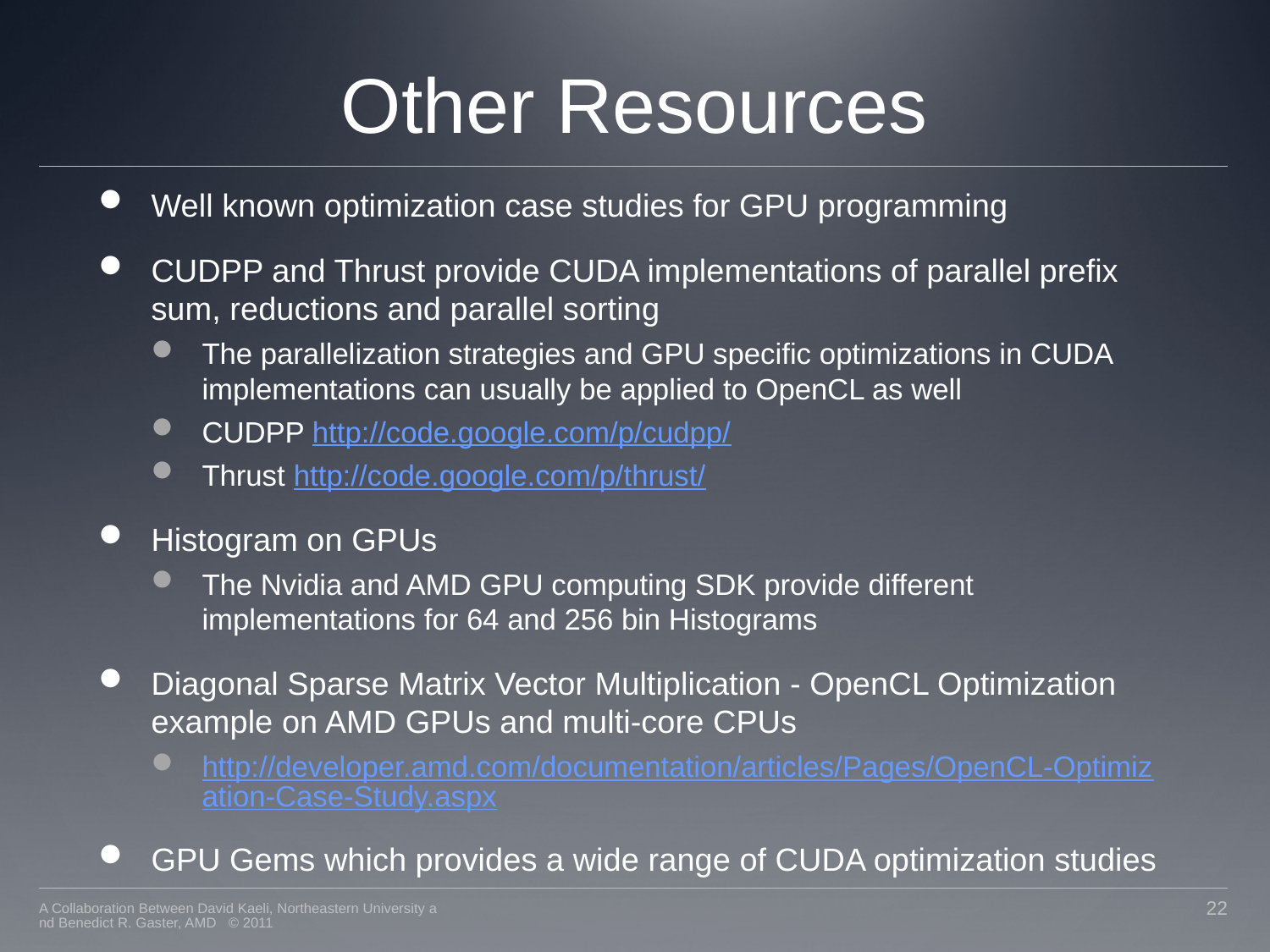

# Other Resources
Well known optimization case studies for GPU programming
CUDPP and Thrust provide CUDA implementations of parallel prefix sum, reductions and parallel sorting
The parallelization strategies and GPU specific optimizations in CUDA implementations can usually be applied to OpenCL as well
CUDPP http://code.google.com/p/cudpp/
Thrust http://code.google.com/p/thrust/
Histogram on GPUs
The Nvidia and AMD GPU computing SDK provide different implementations for 64 and 256 bin Histograms
Diagonal Sparse Matrix Vector Multiplication - OpenCL Optimization example on AMD GPUs and multi-core CPUs
http://developer.amd.com/documentation/articles/Pages/OpenCL-Optimization-Case-Study.aspx
GPU Gems which provides a wide range of CUDA optimization studies
A Collaboration Between David Kaeli, Northeastern University and Benedict R. Gaster, AMD   © 2011
22